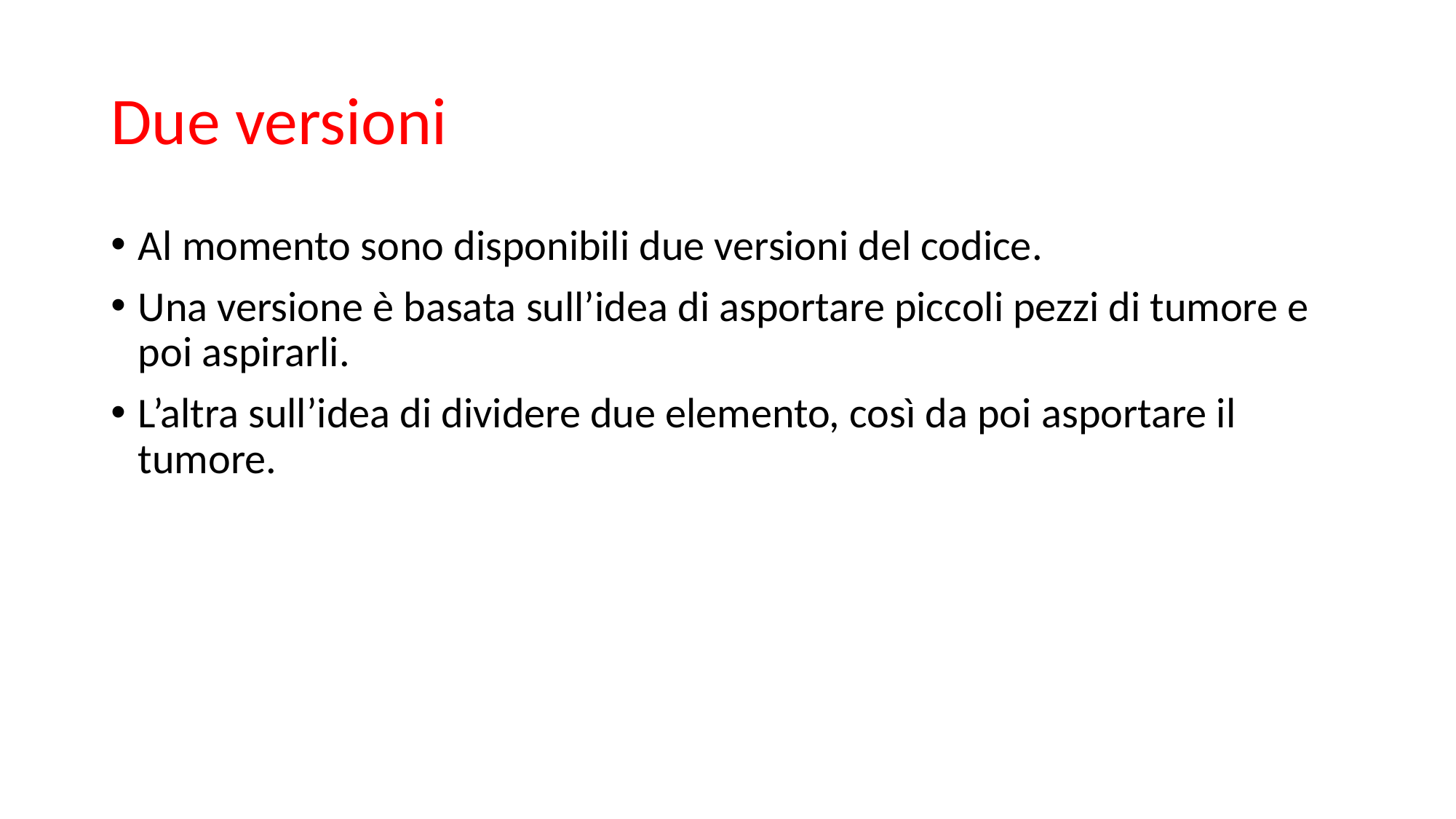

# Due versioni
Al momento sono disponibili due versioni del codice.
Una versione è basata sull’idea di asportare piccoli pezzi di tumore e  poi aspirarli.
L’altra sull’idea di dividere due elemento, così da poi asportare il tumore.